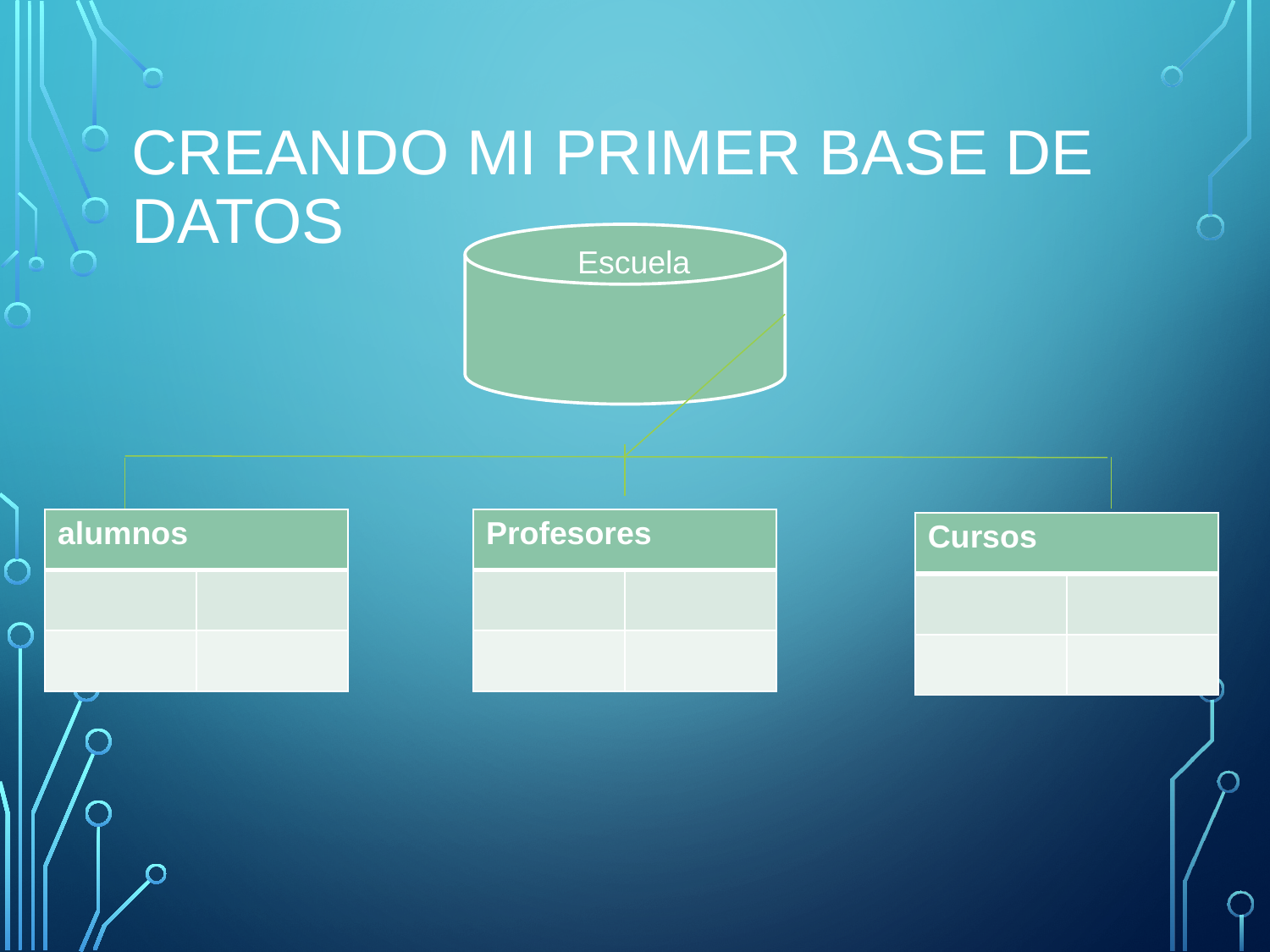

# Creando mi primer base de datos

Escuela
| alumnos |  |
| --- | --- |
|  |  |
|  |  |
| Profesores |  |
| --- | --- |
|  |  |
|  |  |
| Cursos |  |
| --- | --- |
|  |  |
|  |  |